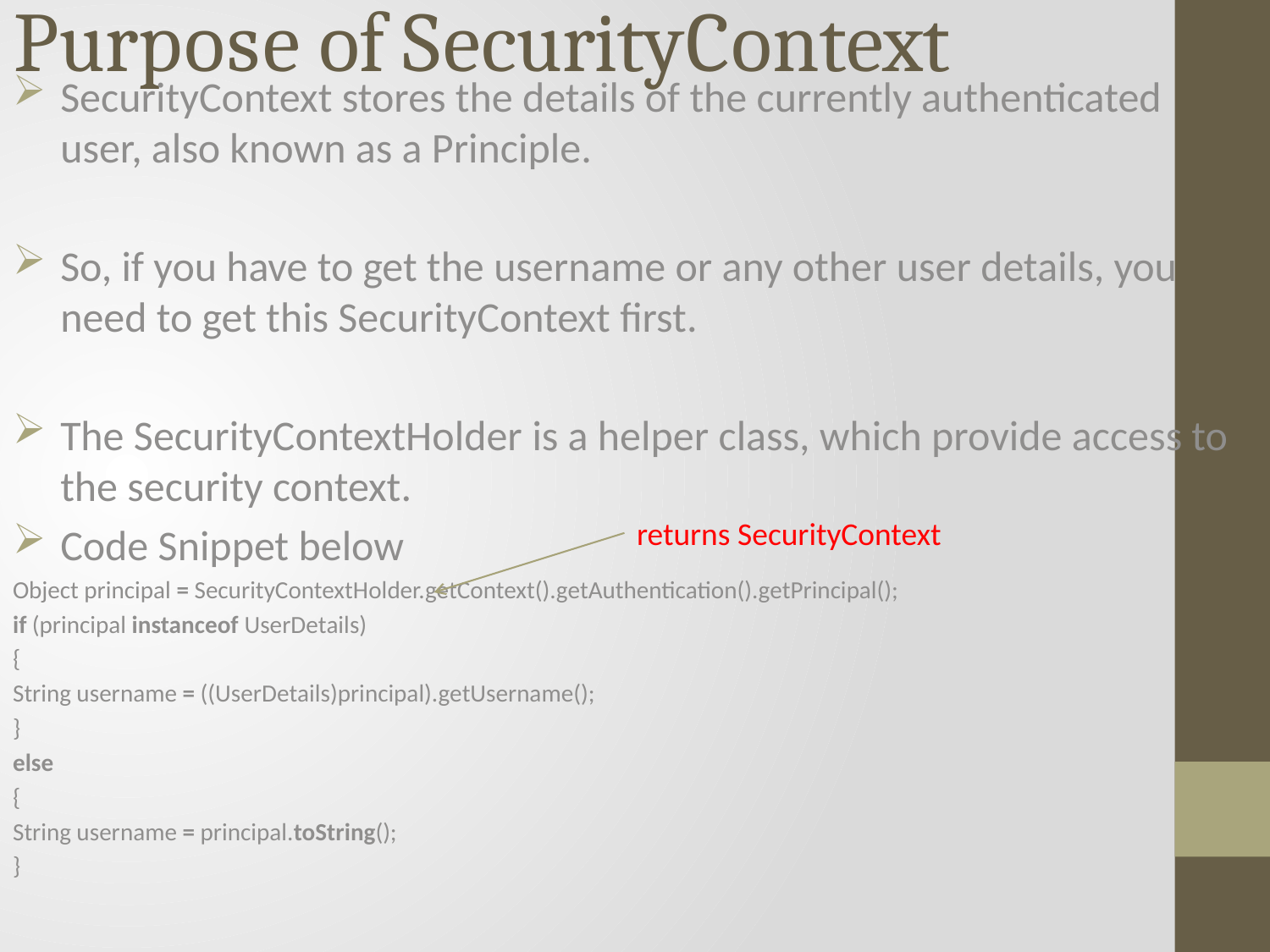

# Purpose of SecurityContext
SecurityContext stores the details of the currently authenticated user, also known as a Principle.

So, if you have to get the username or any other user details, you need to get this SecurityContext first.

The SecurityContextHolder is a helper class, which provide access to the security context.
Code Snippet below
Object principal = SecurityContextHolder.getContext().getAuthentication().getPrincipal();
if (principal instanceof UserDetails)
{
String username = ((UserDetails)principal).getUsername();
}
else
{
String username = principal.toString();
}
returns SecurityContext